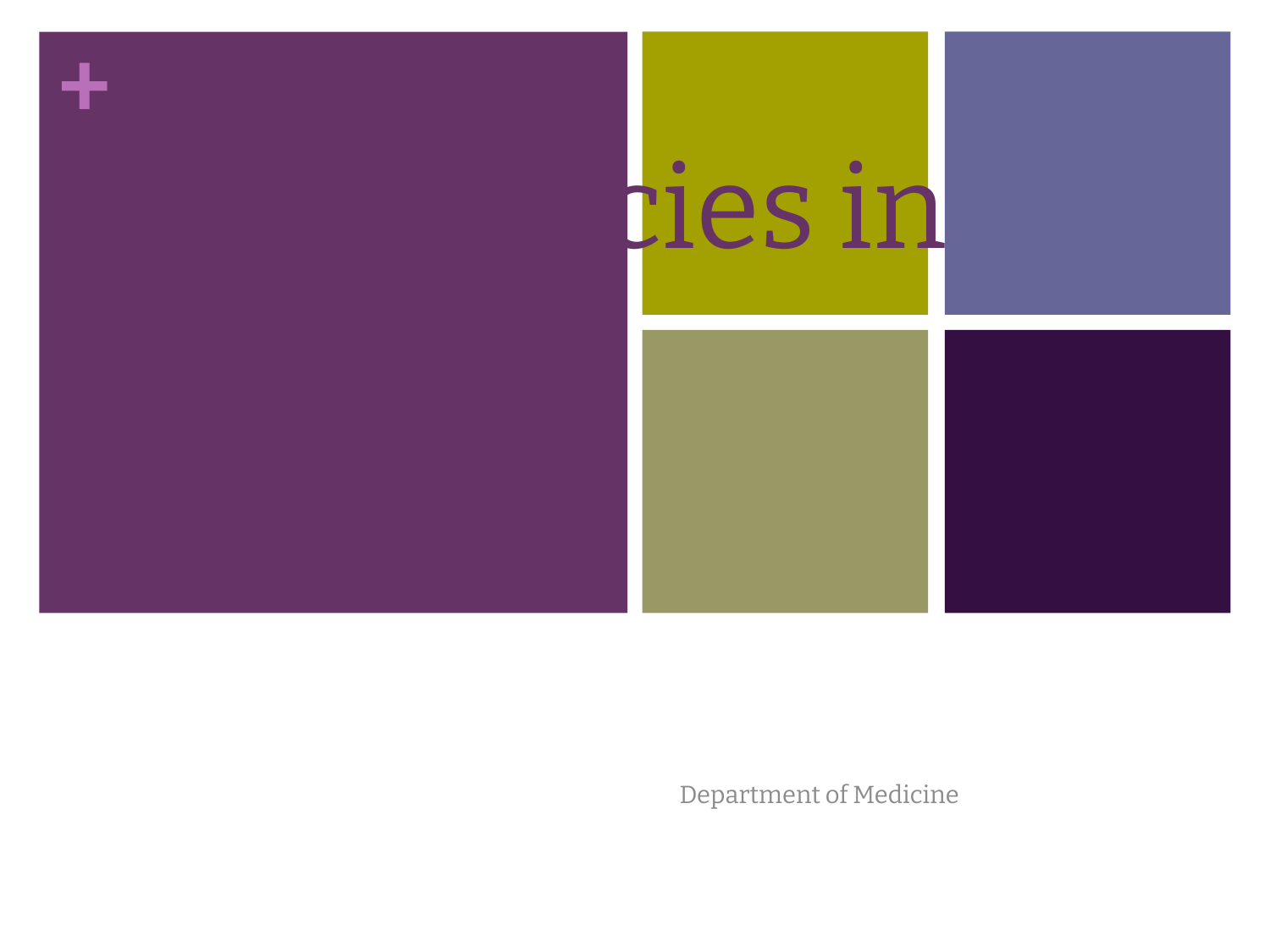

# Emergencies in Diabetes
Department of Medicine